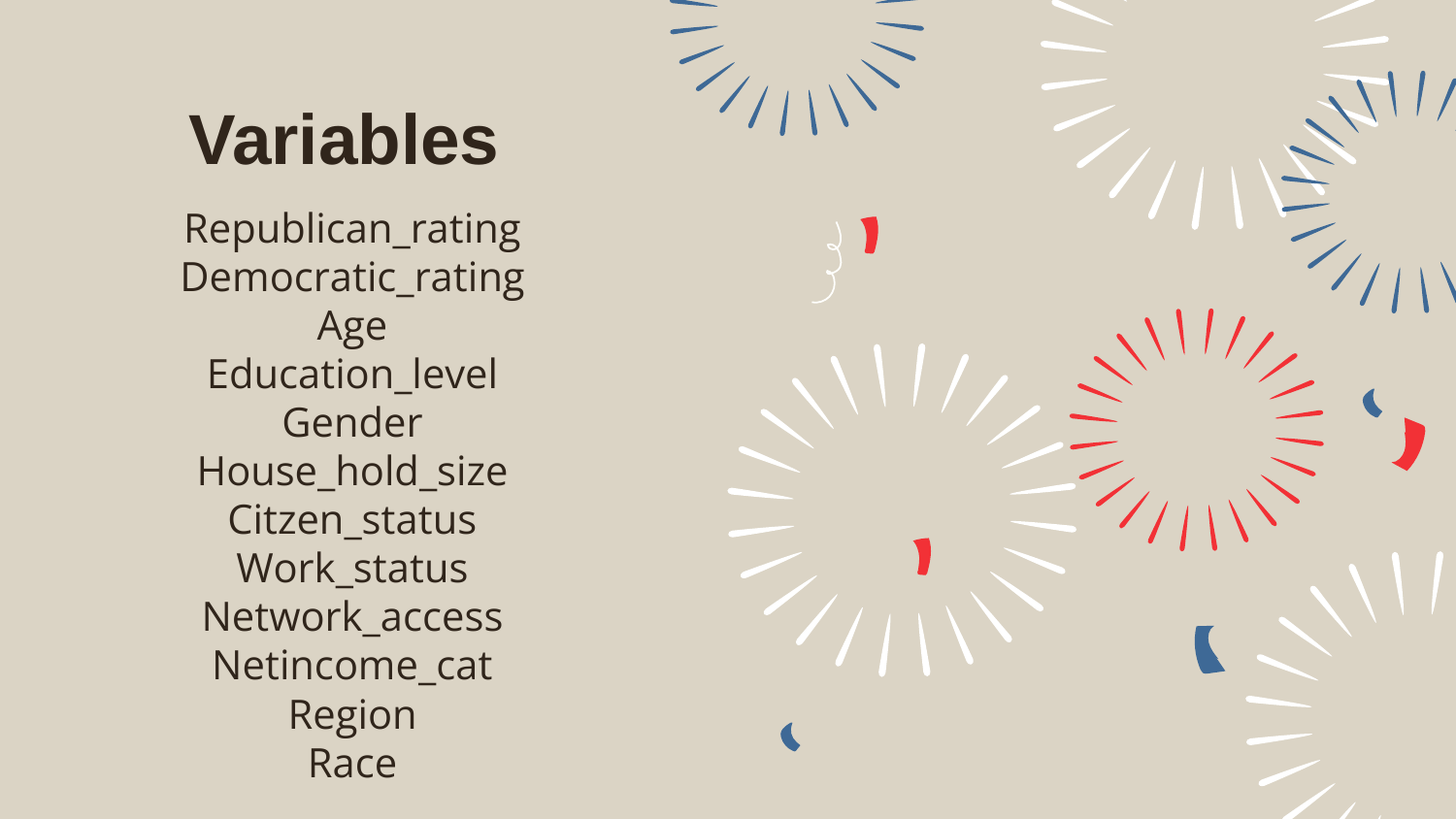

# Variables
Republican_rating
Democratic_rating
Age
Education_level
Gender
House_hold_size
Citzen_status
Work_status
Network_access
Netincome_cat
Region
Race